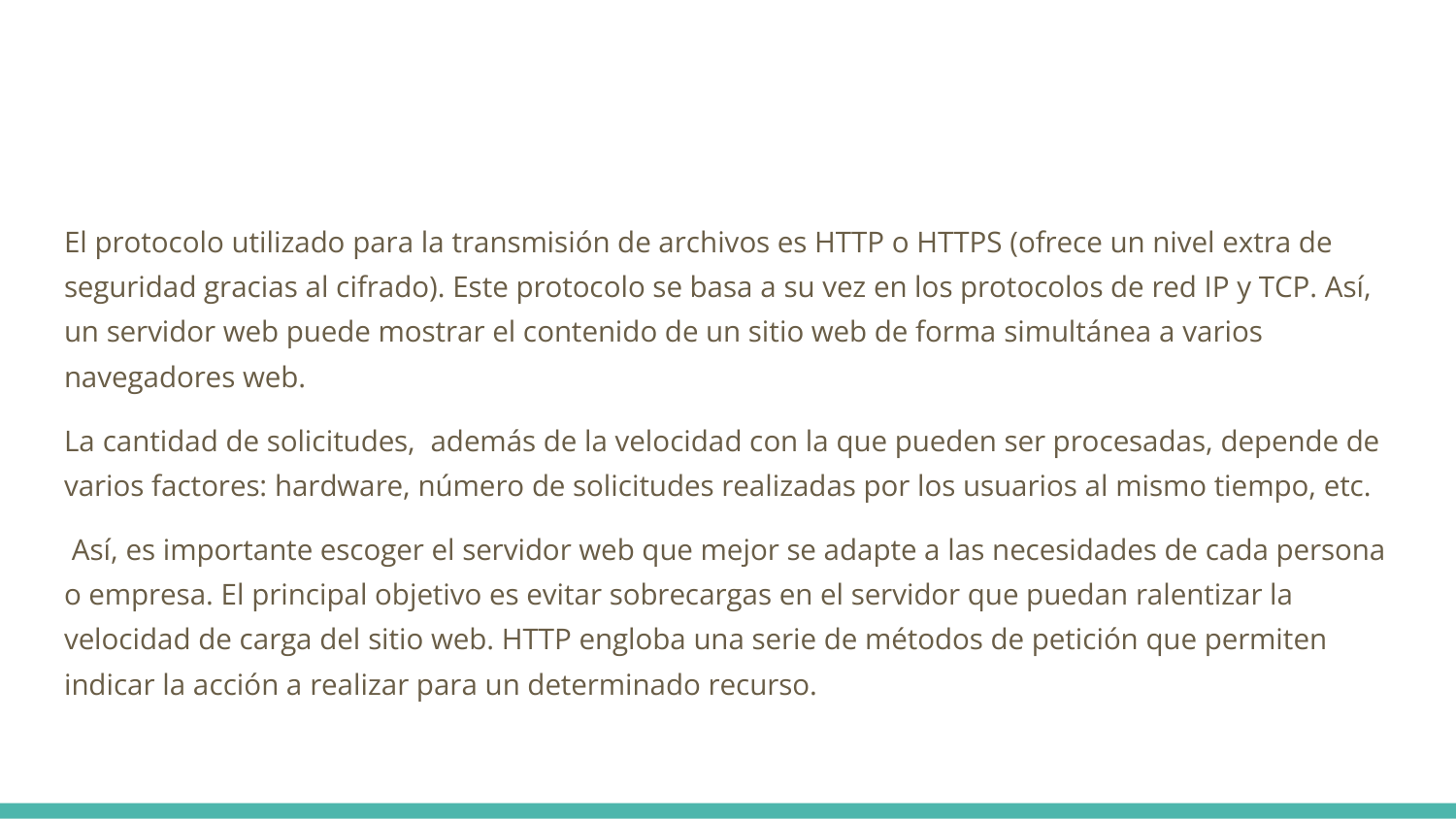

#
El protocolo utilizado para la transmisión de archivos es HTTP o HTTPS (ofrece un nivel extra de seguridad gracias al cifrado). Este protocolo se basa a su vez en los protocolos de red IP y TCP. Así, un servidor web puede mostrar el contenido de un sitio web de forma simultánea a varios navegadores web.
La cantidad de solicitudes,  además de la velocidad con la que pueden ser procesadas, depende de varios factores: hardware, número de solicitudes realizadas por los usuarios al mismo tiempo, etc.
 Así, es importante escoger el servidor web que mejor se adapte a las necesidades de cada persona o empresa. El principal objetivo es evitar sobrecargas en el servidor que puedan ralentizar la velocidad de carga del sitio web. HTTP engloba una serie de métodos de petición que permiten indicar la acción a realizar para un determinado recurso.